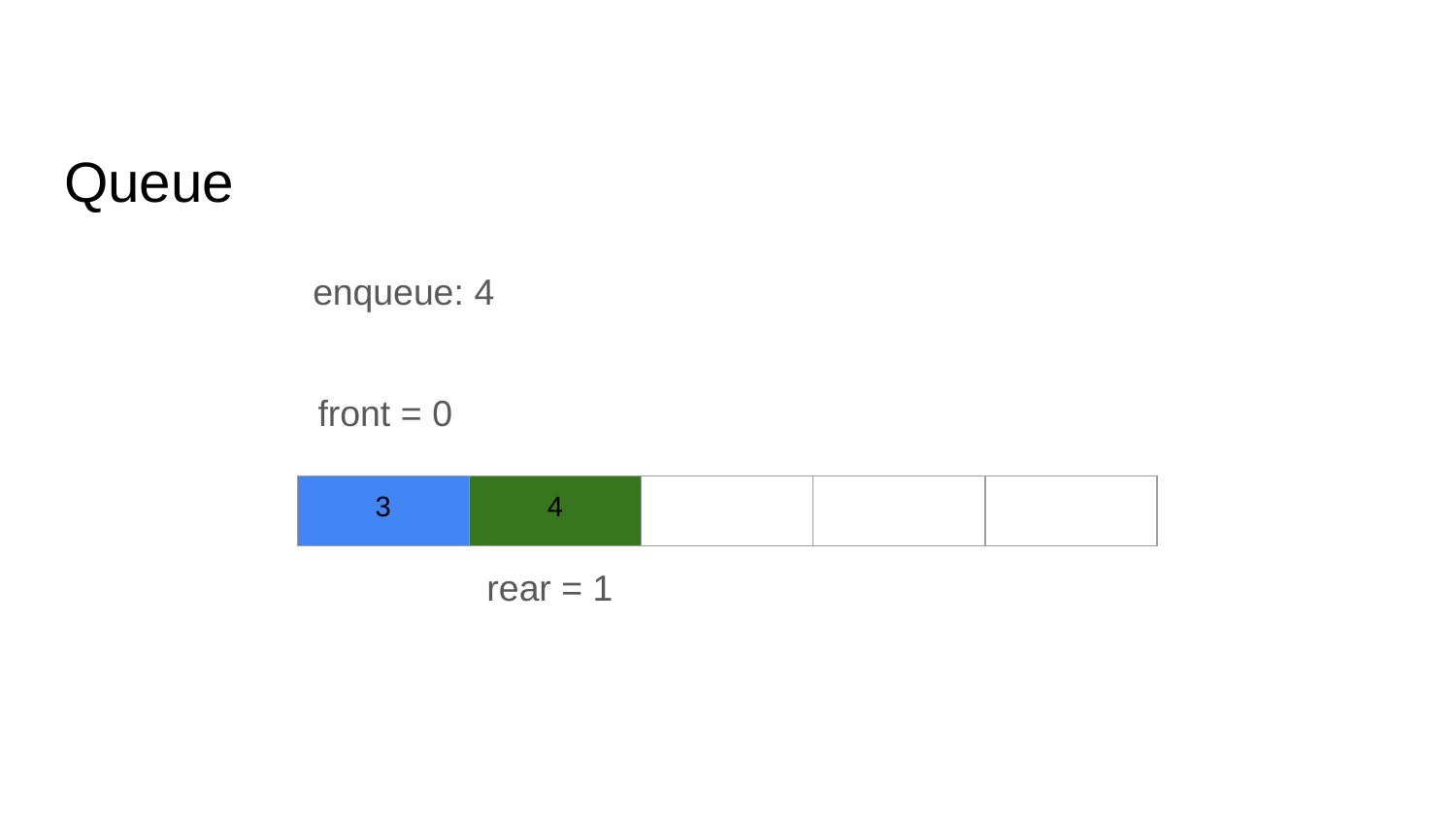

# Queue
enqueue: 4
front = 0
| 3 | 4 |  |  |  |
| --- | --- | --- | --- | --- |
rear = 1